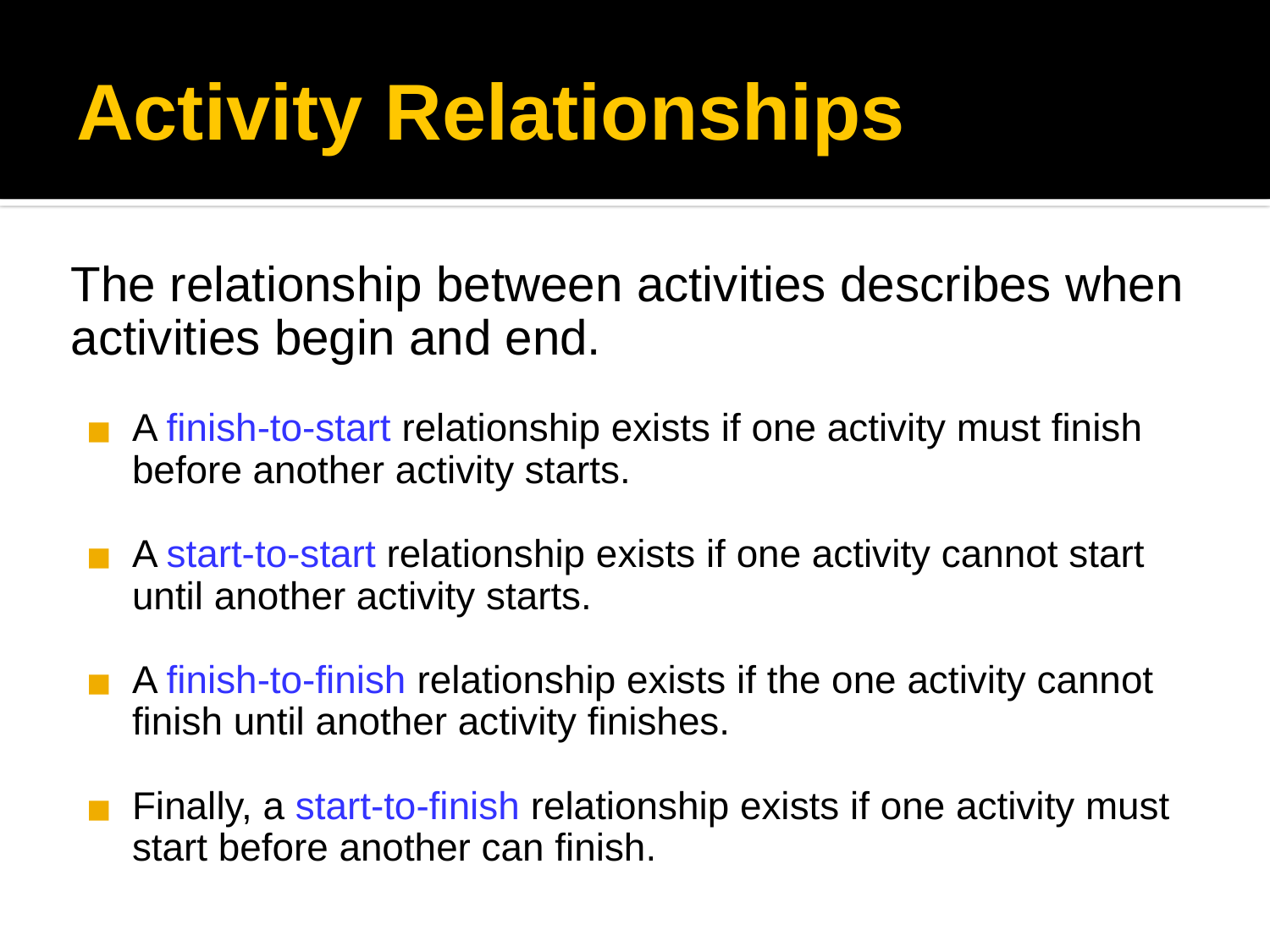

# Activity Relationships
The relationship between activities describes when activities begin and end.
A finish-to-start relationship exists if one activity must finish before another activity starts.
A start-to-start relationship exists if one activity cannot start until another activity starts.
A finish-to-finish relationship exists if the one activity cannot finish until another activity finishes.
Finally, a start-to-finish relationship exists if one activity must start before another can finish.